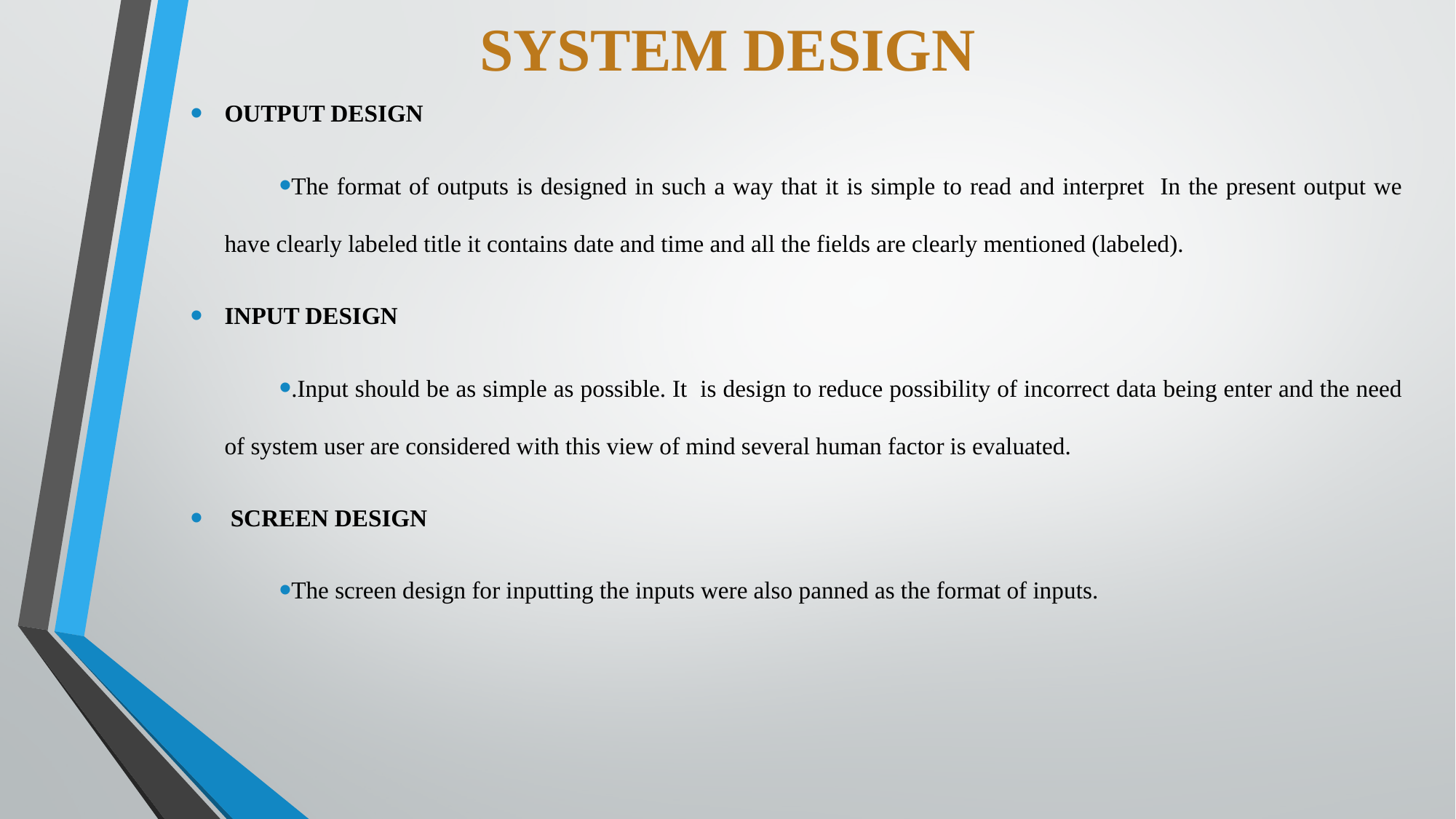

# SYSTEM DESIGN
OUTPUT DESIGN
The format of outputs is designed in such a way that it is simple to read and interpret  In the present output we have clearly labeled title it contains date and time and all the fields are clearly mentioned (labeled).
INPUT DESIGN
.Input should be as simple as possible. It  is design to reduce possibility of incorrect data being enter and the need of system user are considered with this view of mind several human factor is evaluated.
 SCREEN DESIGN
The screen design for inputting the inputs were also panned as the format of inputs.